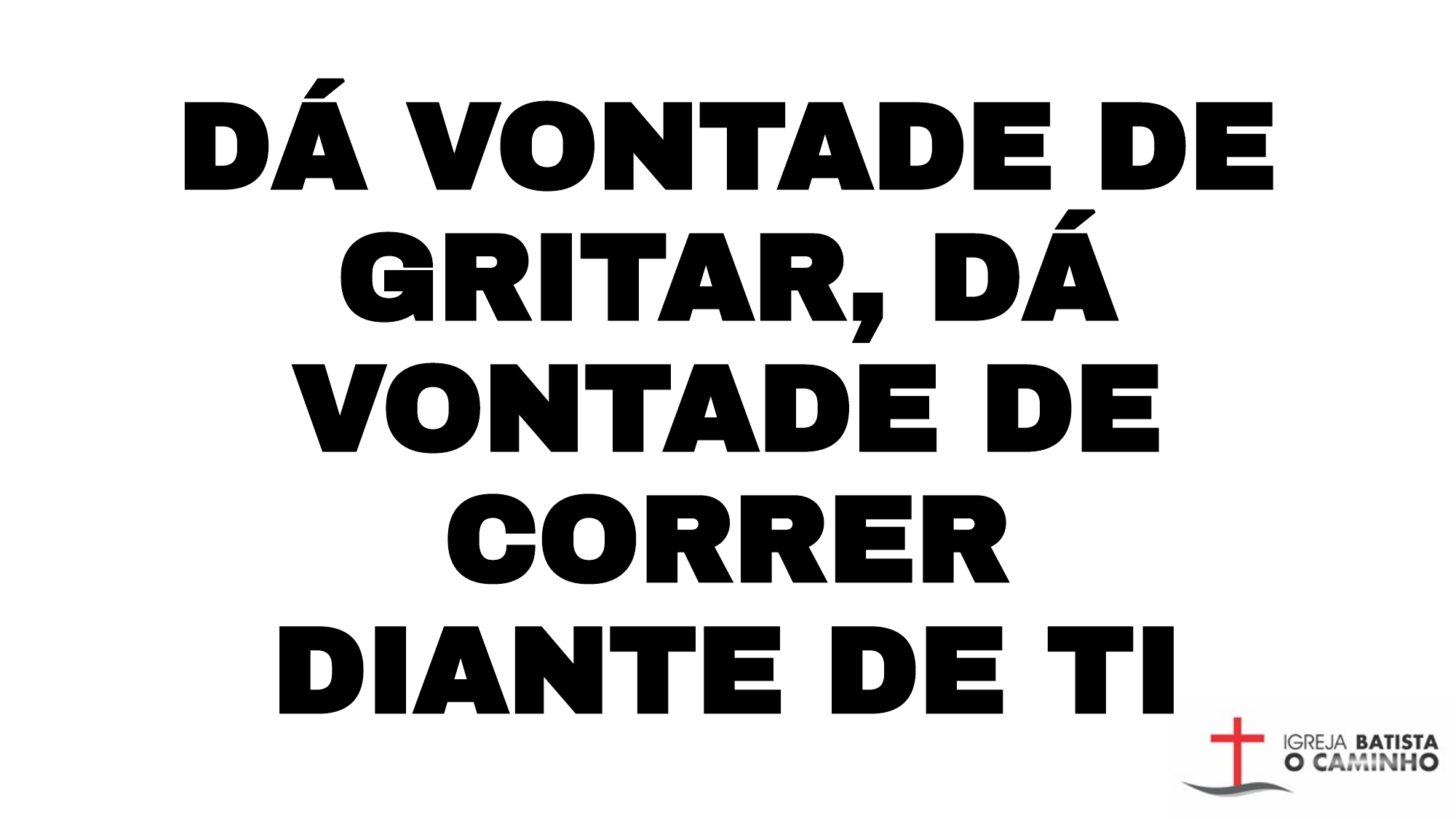

# DÁ VONTADE DE GRITAR, DÁ VONTADE DE CORRER DIANTE DE TI